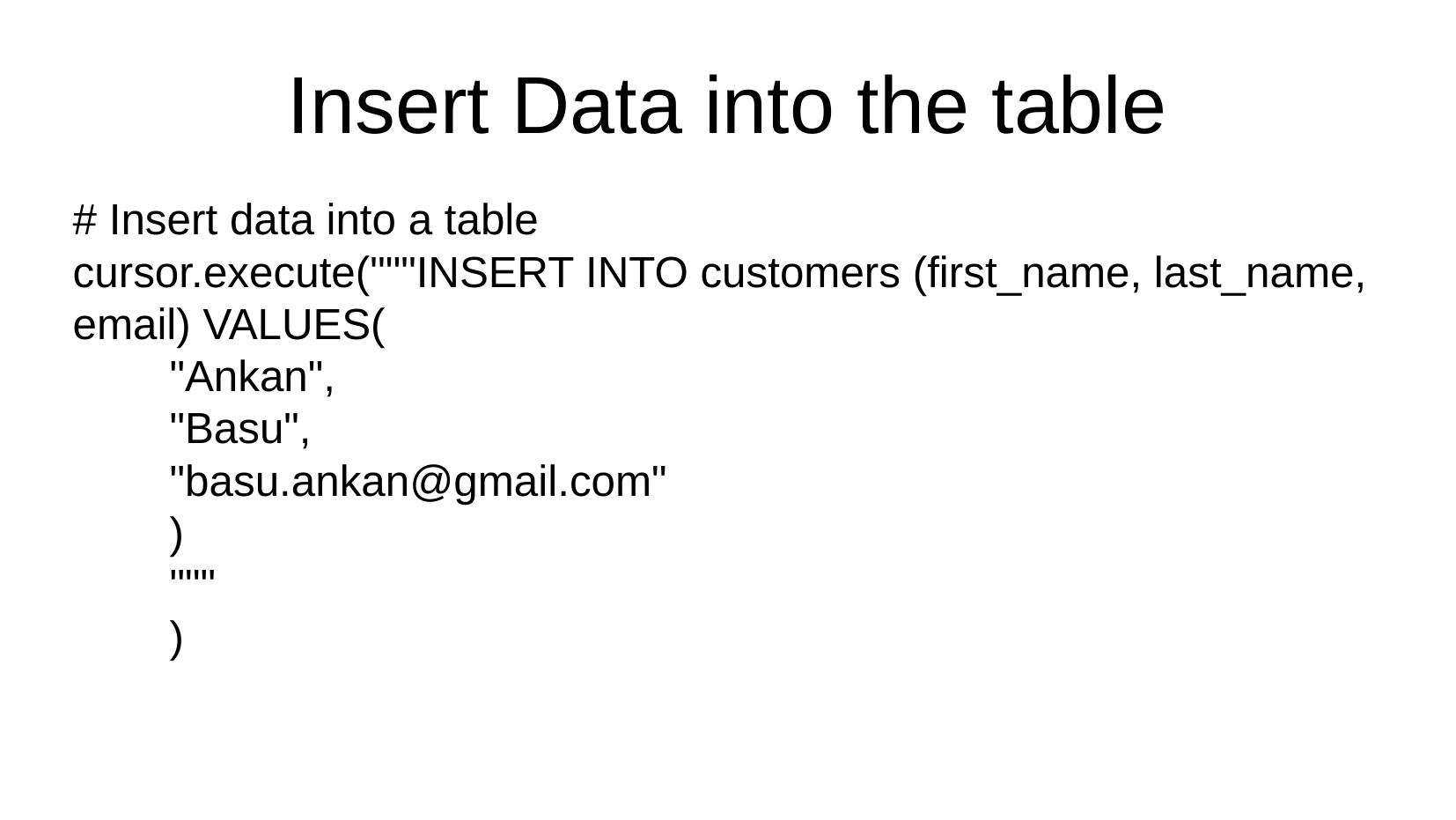

Insert Data into the table
# Insert data into a table
cursor.execute("""INSERT INTO customers (first_name, last_name, email) VALUES(
        "Ankan",
        "Basu",
        "basu.ankan@gmail.com"
        )
        """
        )